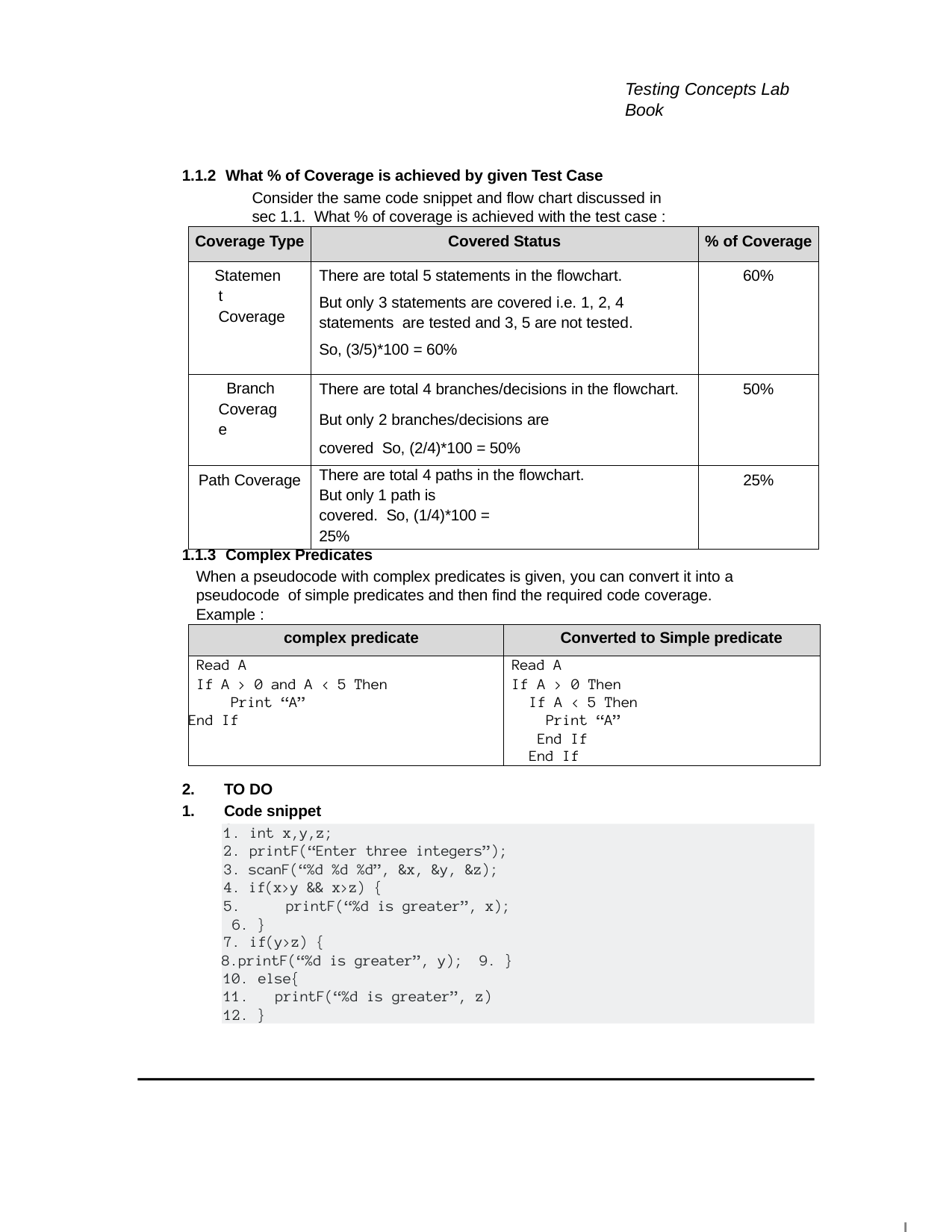

Testing Concepts Lab Book
1.1.2	What % of Coverage is achieved by given Test Case
Consider the same code snippet and flow chart discussed in sec 1.1.  What % of coverage is achieved with the test case : X=20, Y=20.
| Coverage Type | Covered Status | % of Coverage |
| --- | --- | --- |
| Statement Coverage | There are total 5 statements in the flowchart. But only 3 statements are covered i.e. 1, 2, 4 statements are tested and 3, 5 are not tested. So, (3/5)\*100 = 60% | 60% |
| Branch Coverage | There are total 4 branches/decisions in the flowchart. But only 2 branches/decisions are covered So, (2/4)\*100 = 50% | 50% |
| Path Coverage | There are total 4 paths in the flowchart. But only 1 path is covered. So, (1/4)\*100 = 25% | 25% |
1.1.3	Complex Predicates
When a pseudocode with complex predicates is given, you can convert it into a pseudocode  of simple predicates and then find the required code coverage.
Example :
| complex predicate | Converted to Simple predicate |
| --- | --- |
| Read A If A > 0 and A < 5 Then Print “A” End If | Read A If A > 0 Then If A < 5 Then Print “A” End If End If |
TO DO
Code snippet 1:
int x,y,z;
printF(“Enter three integers”);
3. scanF(“%d %d %d”, &x, &y, &z);
4. if(x>y && x>z) {
5.	printF(“%d is greater”, x);  6. }
if(y>z) {
printF(“%d is greater”, y);  9. }
else{
printF(“%d is greater”, z)
12. }
or Capgemini only. |